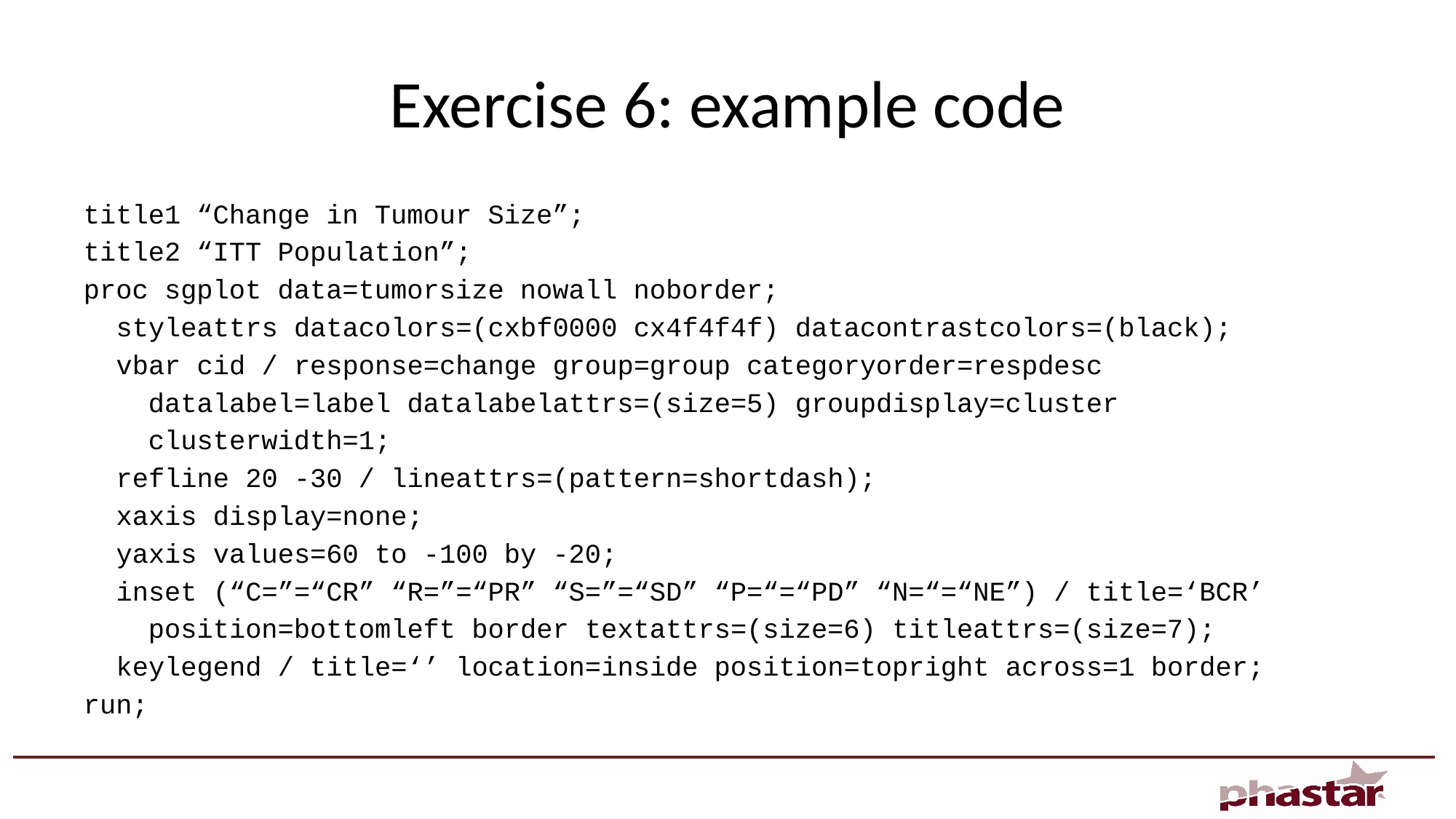

# Exercise 6: example code
title1 “Change in Tumour Size”;
title2 “ITT Population”;
proc sgplot data=tumorsize nowall noborder;
  styleattrs datacolors=(cxbf0000 cx4f4f4f) datacontrastcolors=(black);
  vbar cid / response=change group=group categoryorder=respdesc
    datalabel=label datalabelattrs=(size=5) groupdisplay=cluster
    clusterwidth=1;
  refline 20 -30 / lineattrs=(pattern=shortdash);
  xaxis display=none;
  yaxis values=60 to -100 by -20;
  inset (“C=”=“CR” “R=”=“PR” “S=”=“SD” “P=“=“PD” “N=“=“NE”) / title=‘BCR’
    position=bottomleft border textattrs=(size=6) titleattrs=(size=7);
  keylegend / title=‘’ location=inside position=topright across=1 border;
run;